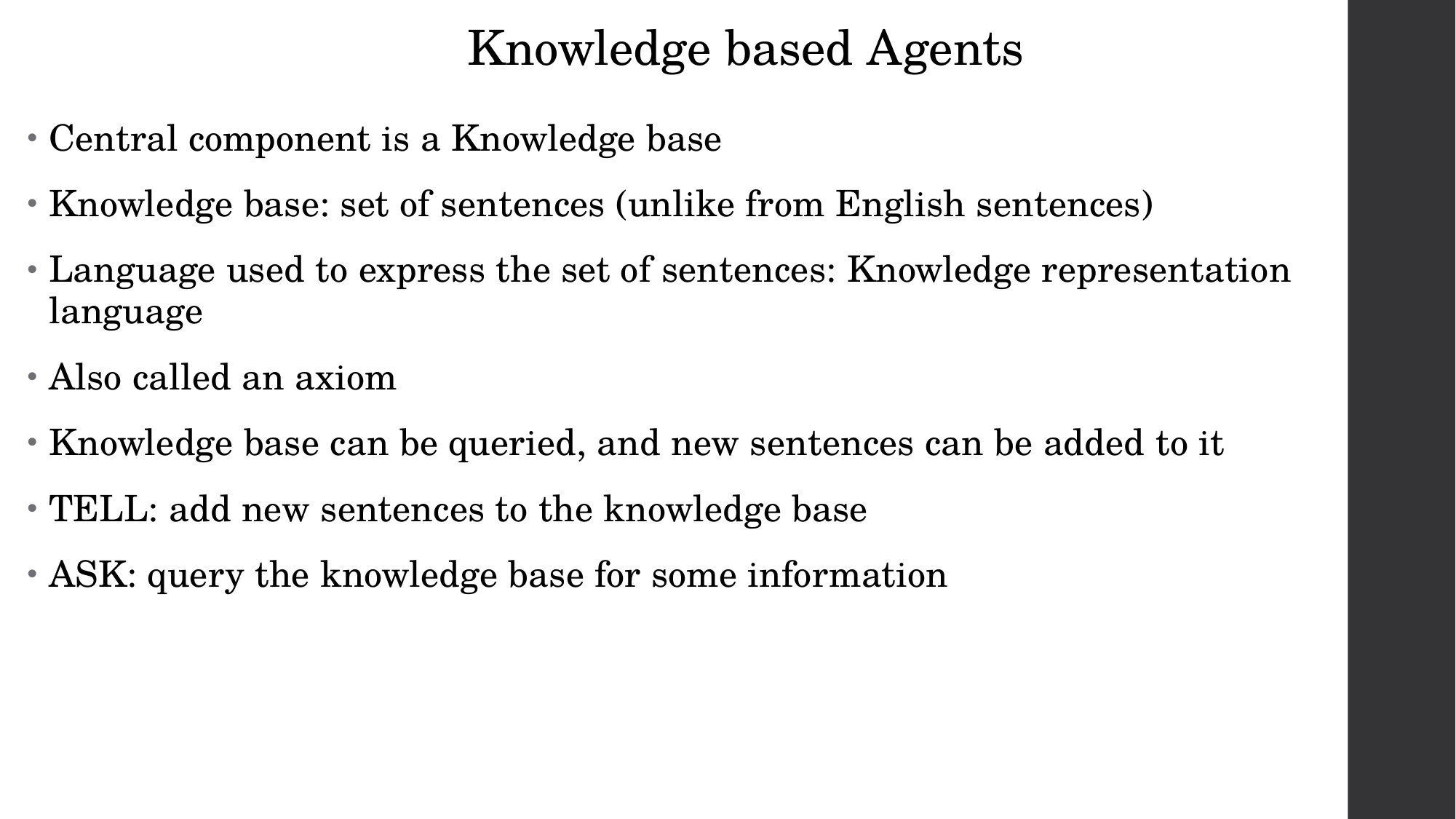

Knowledge based Agents
Central component is a Knowledge base
Knowledge base: set of sentences (unlike from English sentences)
Language used to express the set of sentences: Knowledge representation language
Also called an axiom
Knowledge base can be queried, and new sentences can be added to it
TELL: add new sentences to the knowledge base
ASK: query the knowledge base for some information